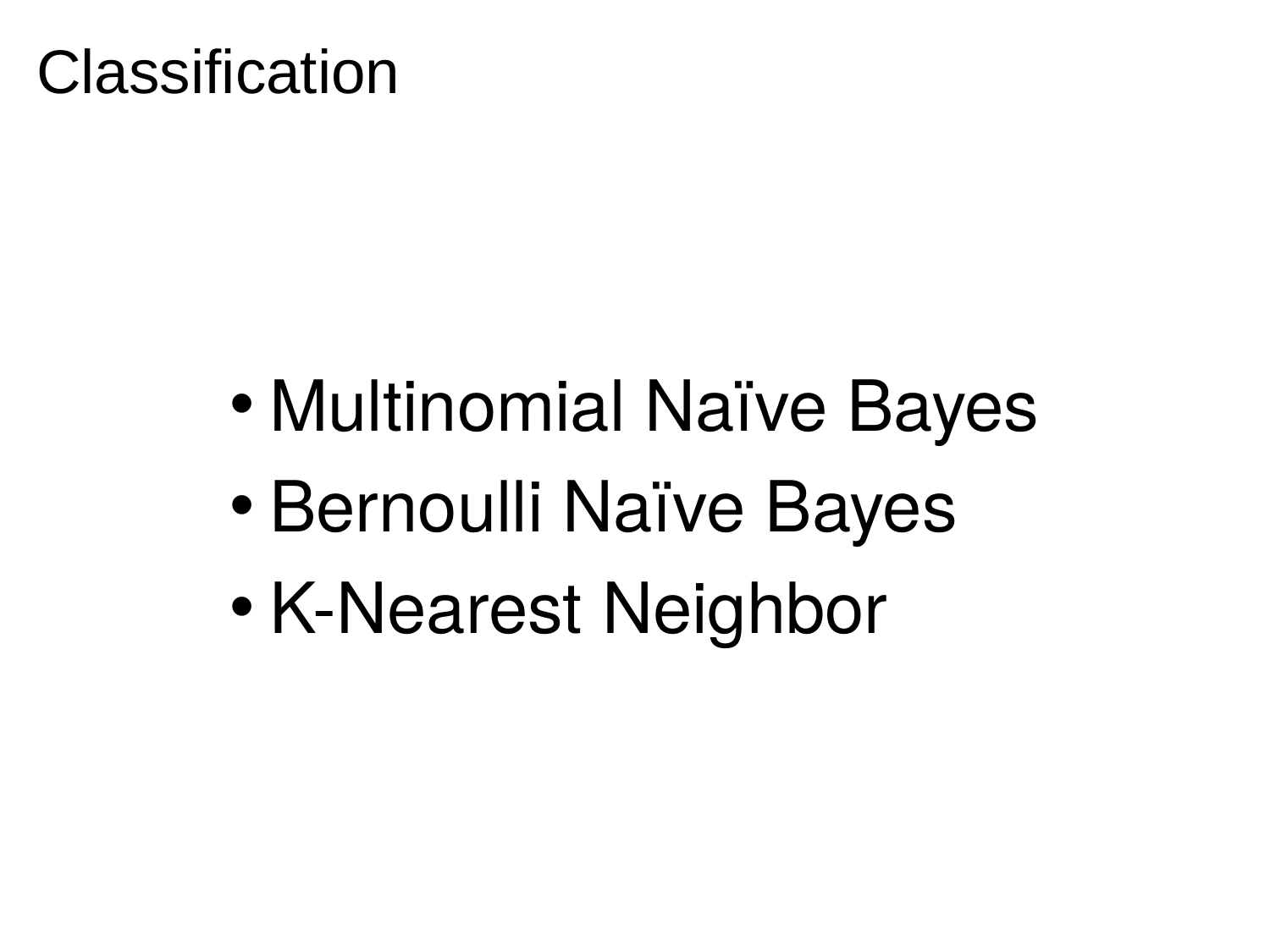

# Classification
Multinomial Naïve Bayes
Bernoulli Naïve Bayes
K-Nearest Neighbor